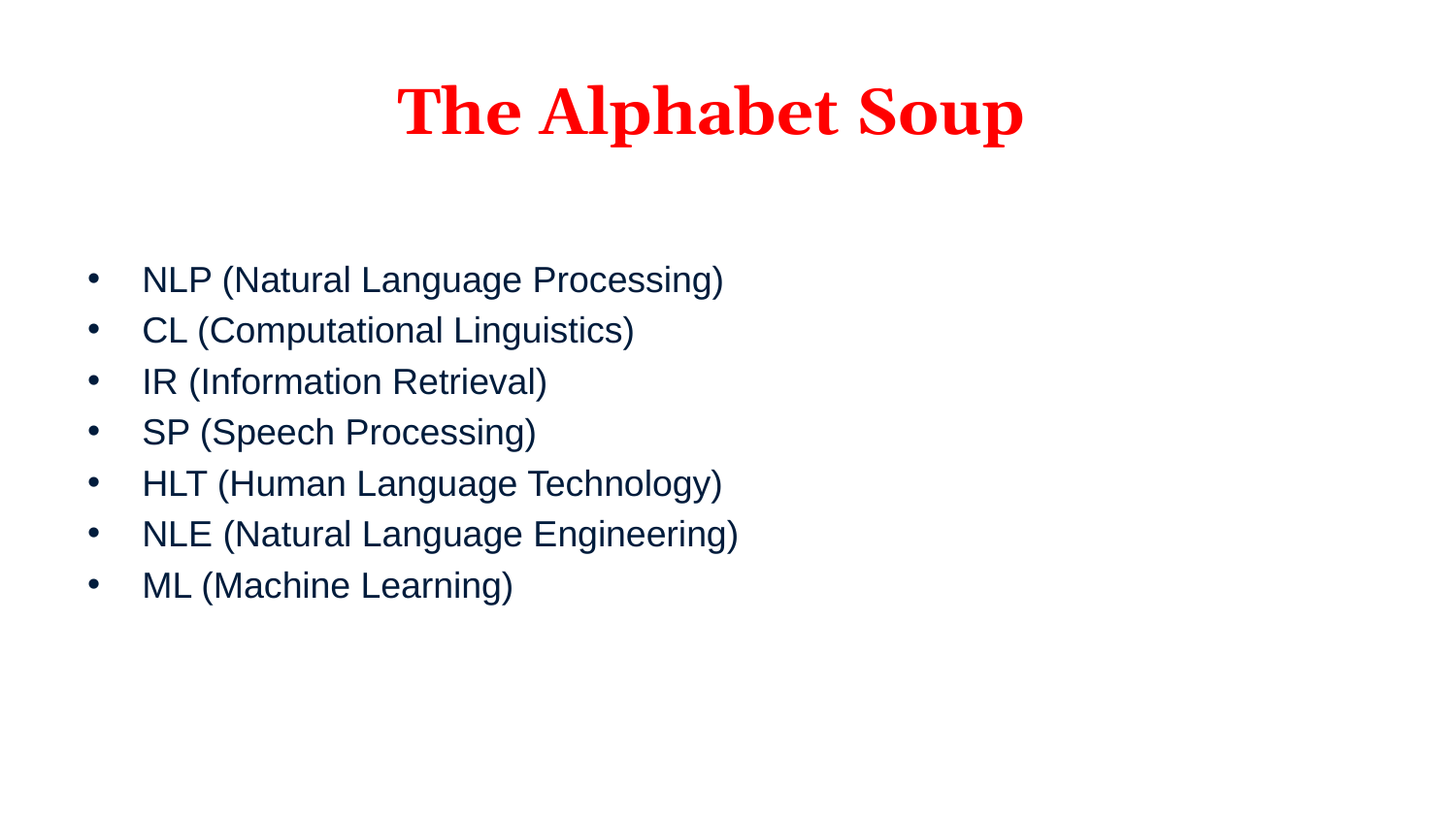

# The Alphabet Soup
NLP (Natural Language Processing)
CL (Computational Linguistics)
IR (Information Retrieval)
SP (Speech Processing)
HLT (Human Language Technology)
NLE (Natural Language Engineering)
ML (Machine Learning)